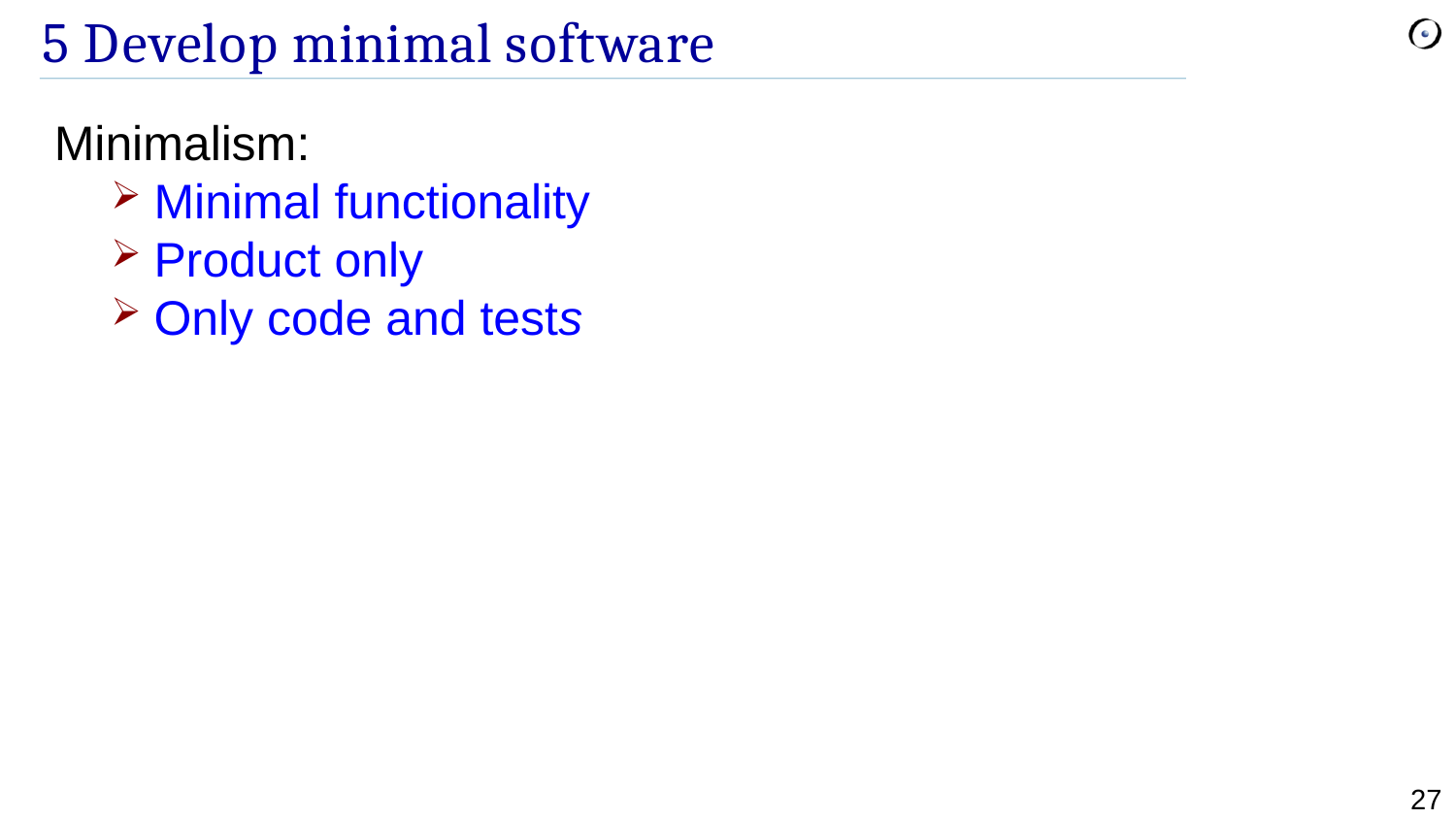

# 5 Develop minimal software
Minimalism:
Minimal functionality
Product only
Only code and tests